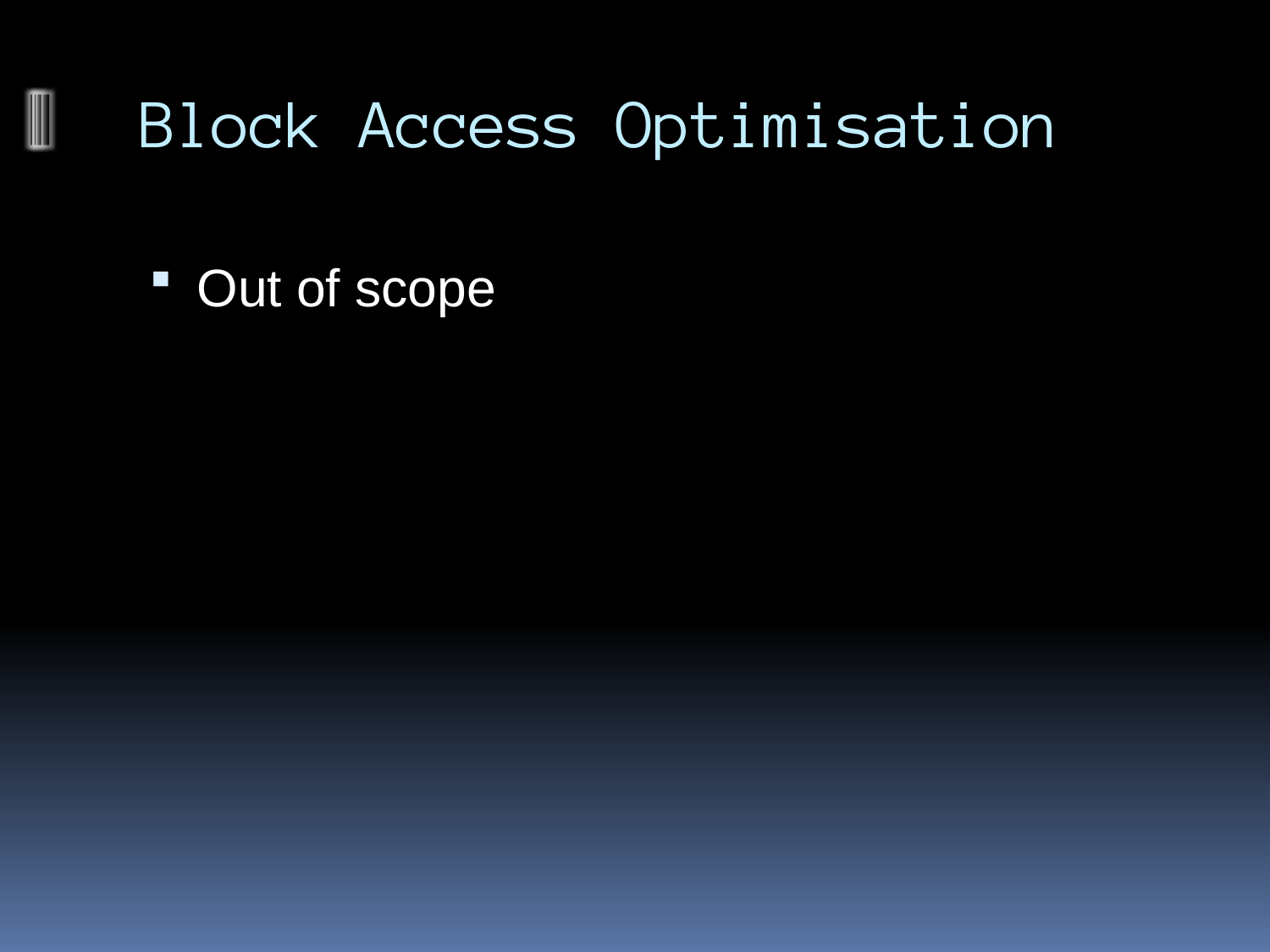

# Block Access Optimisation
Out of scope